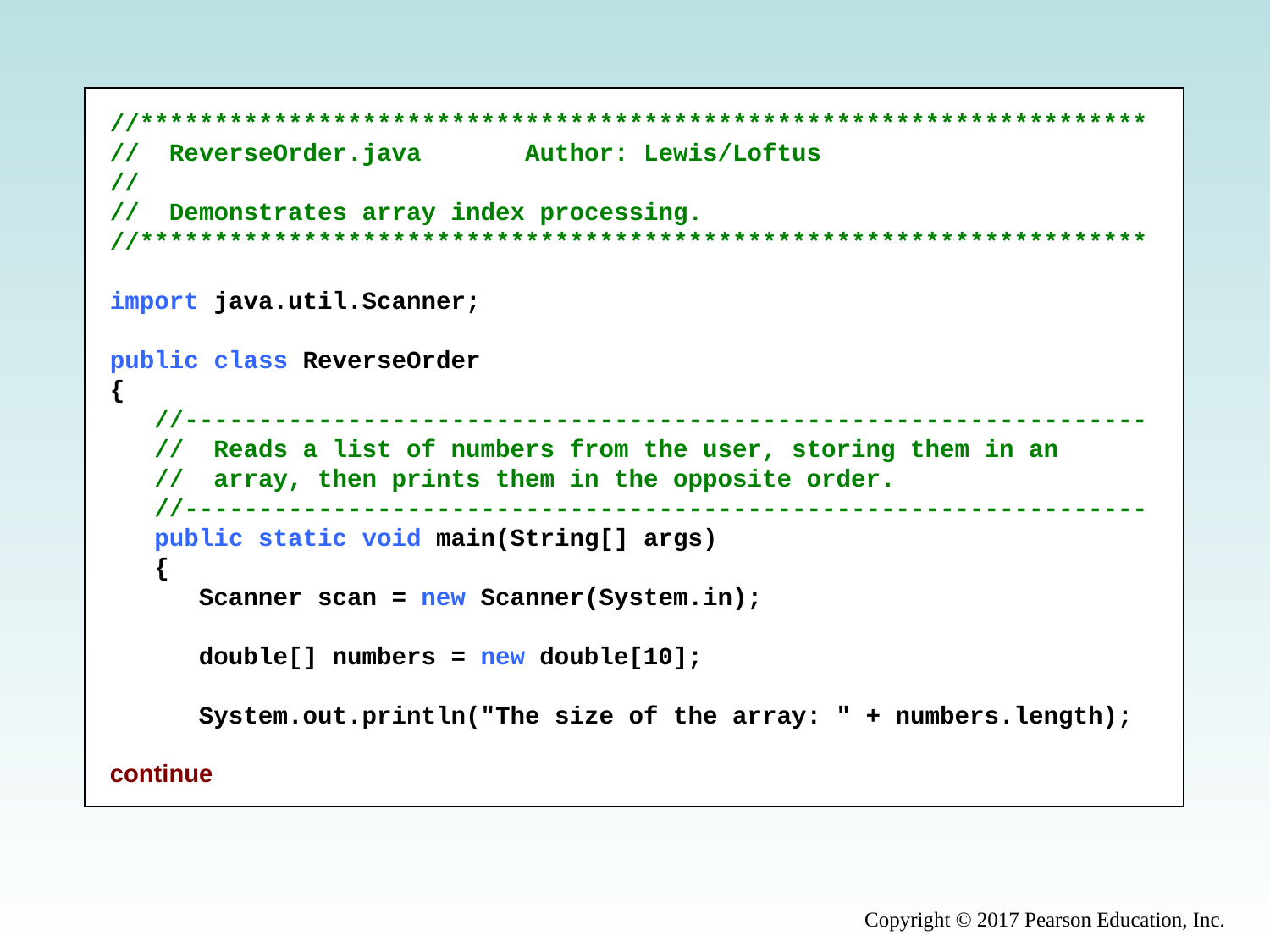

//********************************************************************
//  ReverseOrder.java       Author: Lewis/Loftus
//
//  Demonstrates array index processing.
//********************************************************************

import java.util.Scanner;

public class ReverseOrder
{
   //-----------------------------------------------------------------
   //  Reads a list of numbers from the user, storing them in an
   //  array, then prints them in the opposite order.
   //-----------------------------------------------------------------
   public static void main(String[] args)
   {
      Scanner scan = new Scanner(System.in);

      double[] numbers = new double[10];

      System.out.println("The size of the array: " + numbers.length);

continue
Copyright © 2017 Pearson Education, Inc.